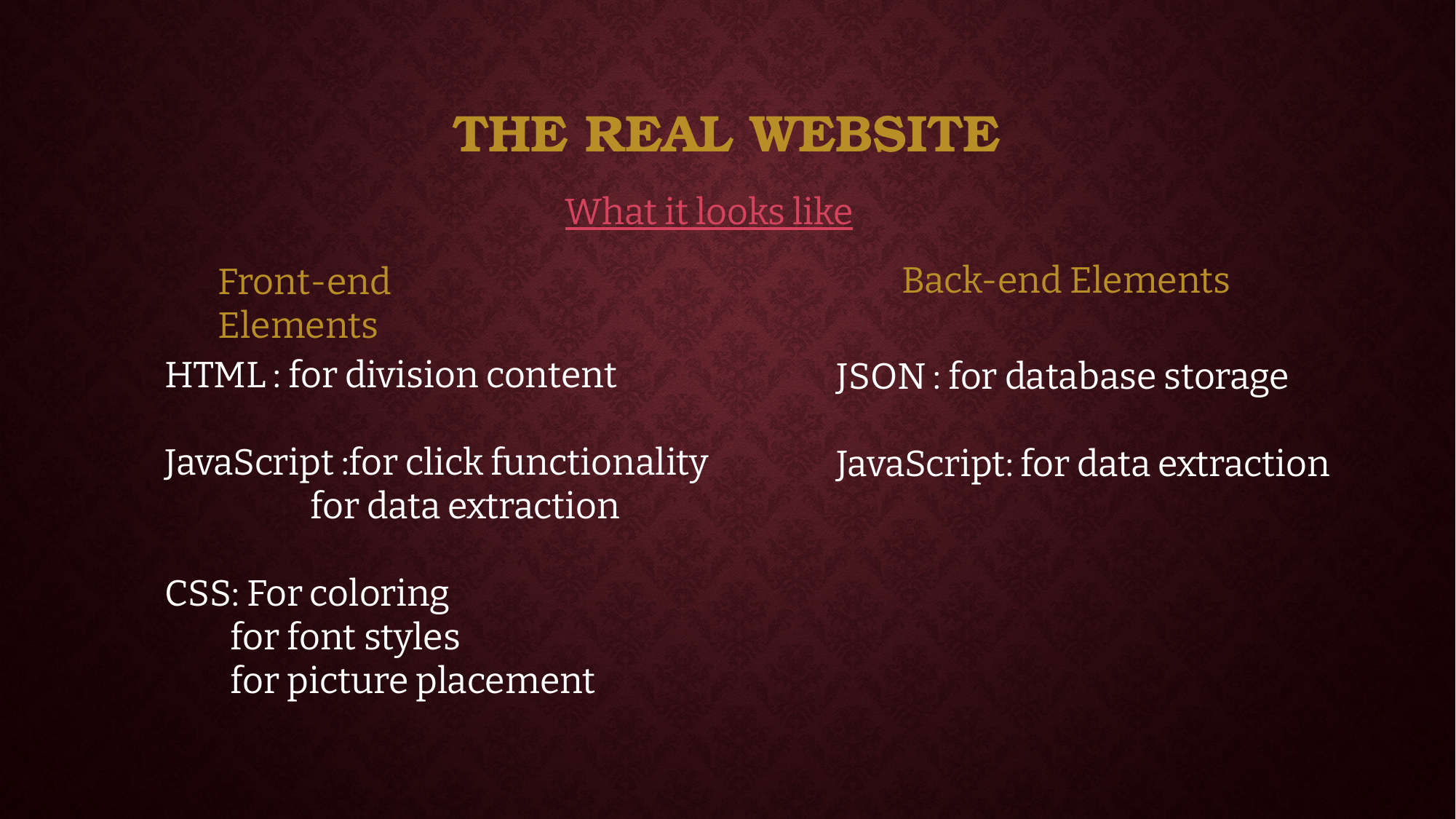

The real website
What it looks like
Back-end Elements
Front-end Elements
HTML : for division content

JavaScript :for click functionality
                    for data extraction

CSS: For coloring
         for font styles
         for picture placement
JSON : for database storage

JavaScript: for data extraction